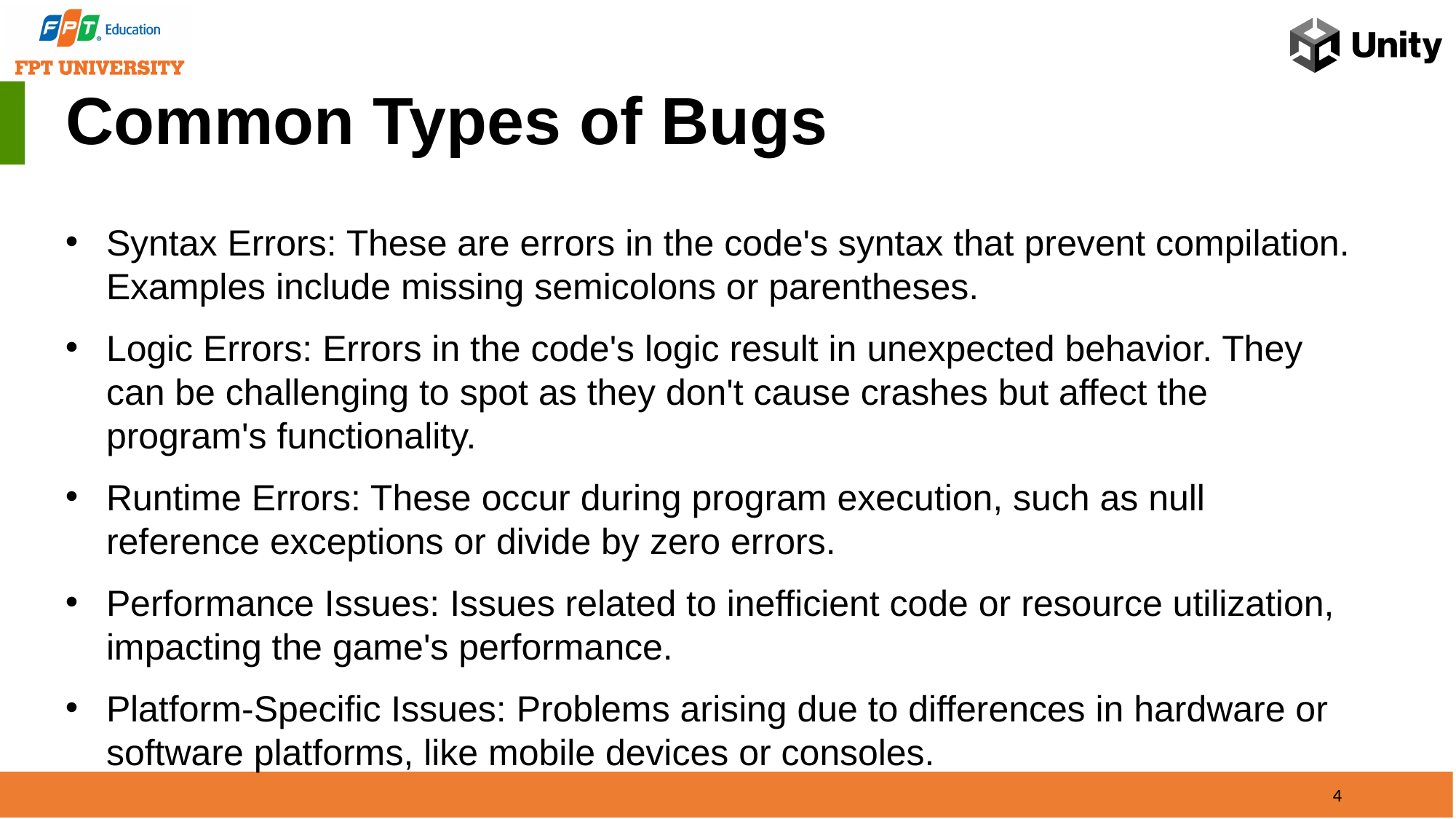

Common Types of Bugs

Syntax Errors: These are errors in the code's syntax that prevent compilation. Examples include missing semicolons or parentheses.
Logic Errors: Errors in the code's logic result in unexpected behavior. They can be challenging to spot as they don't cause crashes but affect the program's functionality.
Runtime Errors: These occur during program execution, such as null reference exceptions or divide by zero errors.
Performance Issues: Issues related to inefficient code or resource utilization, impacting the game's performance.
Platform-Specific Issues: Problems arising due to differences in hardware or software platforms, like mobile devices or consoles.
4